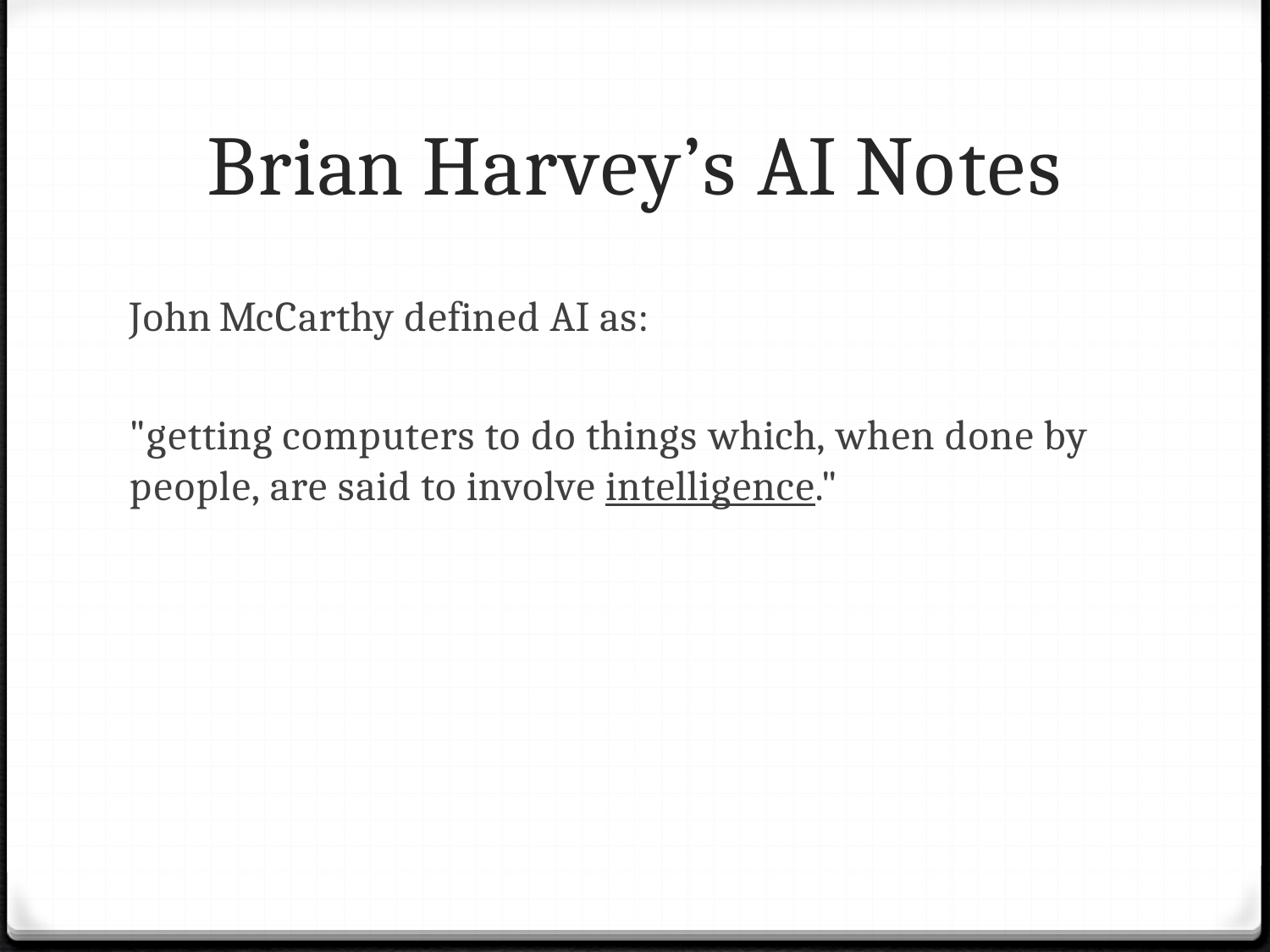

# Brian Harvey’s AI Notes
John McCarthy defined AI as:

"getting computers to do things which, when done by people, are said to involve intelligence."